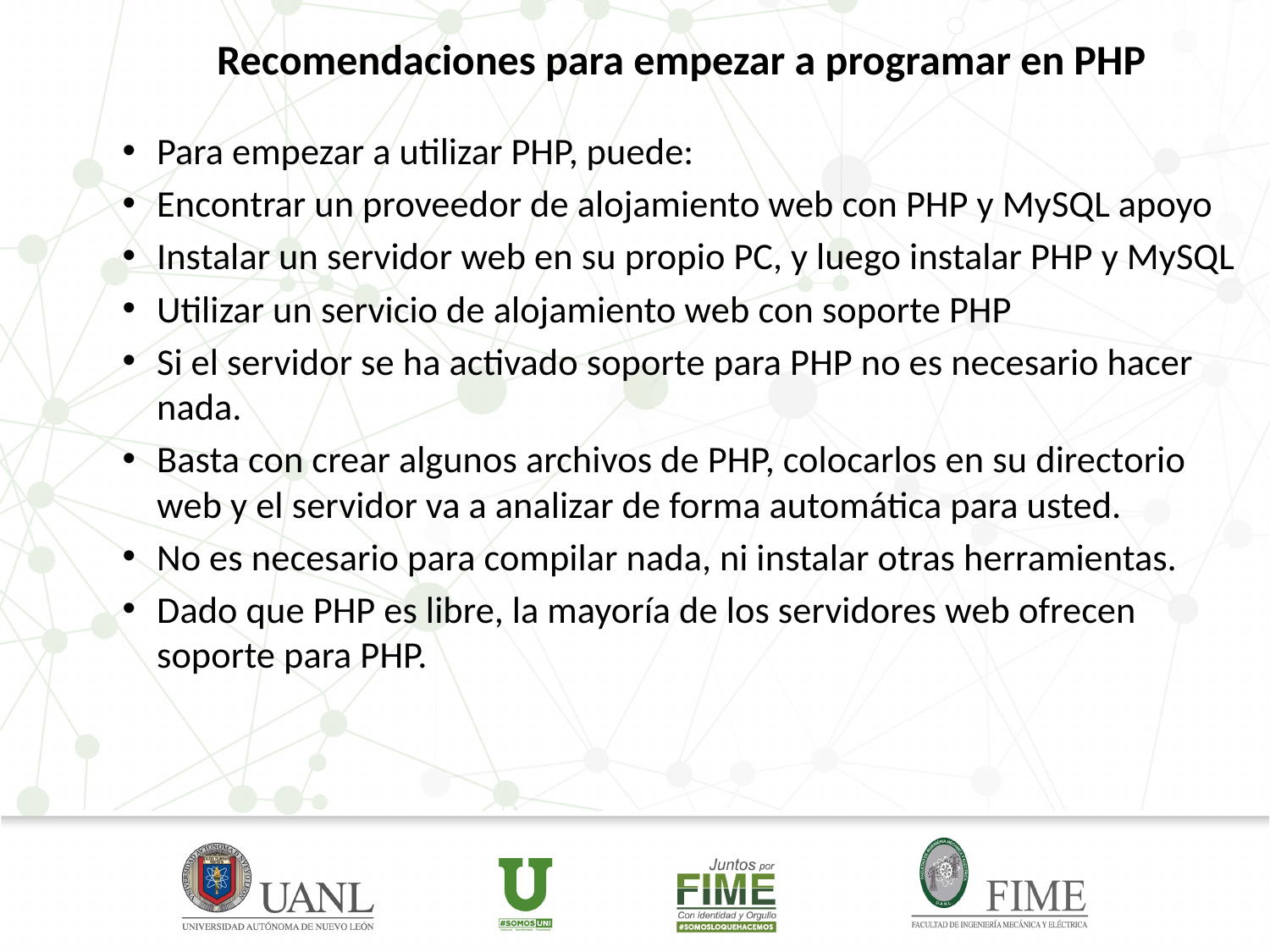

# Recomendaciones para empezar a programar en PHP
Para empezar a utilizar PHP, puede: ​
Encontrar un proveedor de alojamiento web con PHP y MySQL apoyo​
Instalar un servidor web en su propio PC, y luego instalar PHP y MySQL​
Utilizar un servicio de alojamiento web con soporte PHP​
Si el servidor se ha activado soporte para PHP no es necesario hacer nada. ​
Basta con crear algunos archivos de PHP, colocarlos en su directorio web y el servidor va a analizar de forma automática para usted. ​
No es necesario para compilar nada, ni instalar otras herramientas. ​
Dado que PHP es libre, la mayoría de los servidores web ofrecen soporte para PHP. ​